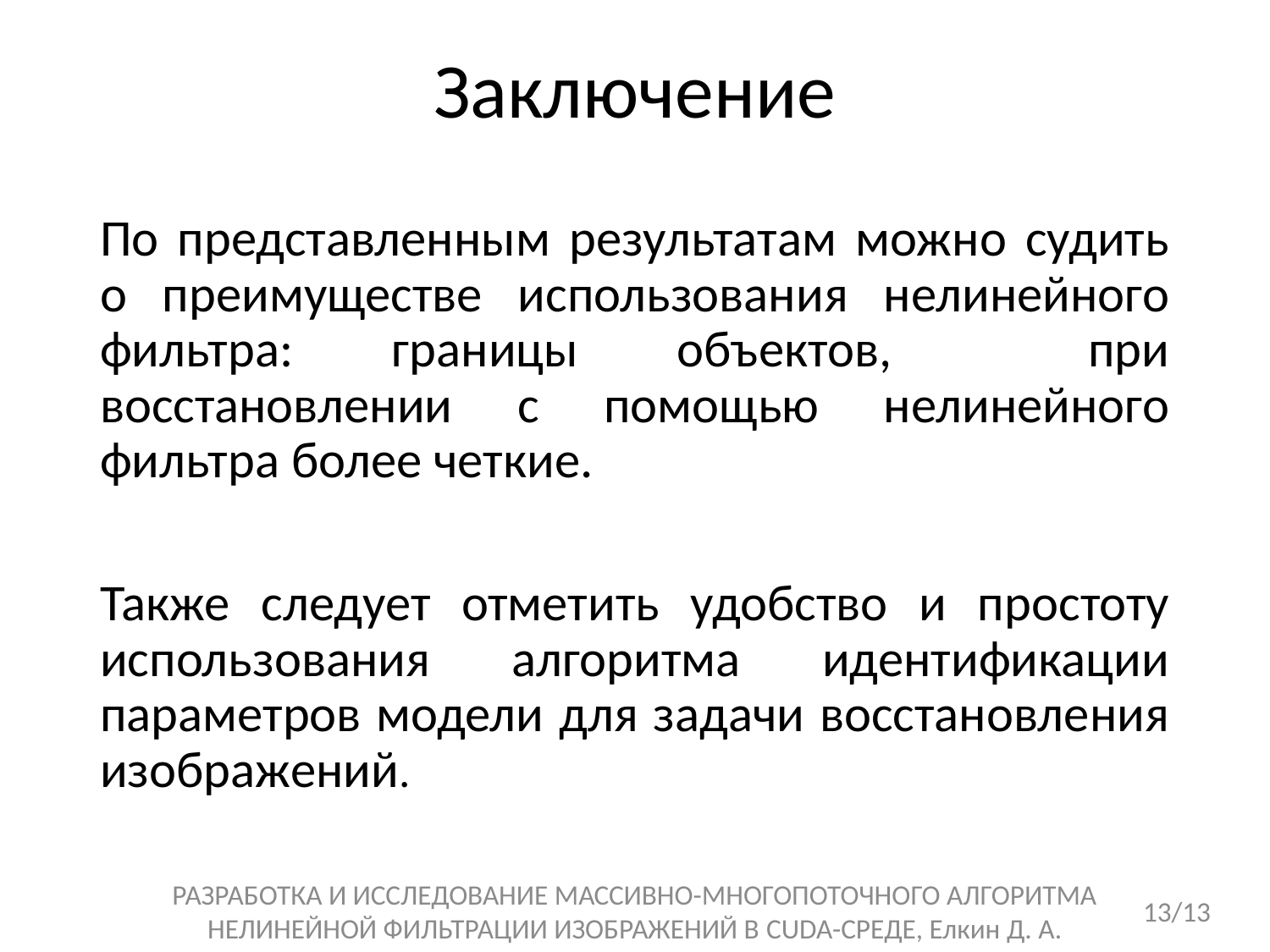

# Заключение
По представленным результатам можно судить о преимуществе использования нелинейного фильтра: границы объектов,  при восстановлении с помощью нелинейного фильтра более четкие.

Также следует отметить удобство и простоту использования алгоритма идентификации параметров модели для задачи восстановления изображений.

РАЗРАБОТКА И ИССЛЕДОВАНИЕ МАССИВНО-МНОГОПОТОЧНОГО АЛГОРИТМА НЕЛИНЕЙНОЙ ФИЛЬТРАЦИИ ИЗОБРАЖЕНИЙ В CUDA-СРЕДЕ, Елкин Д. А.
13/13